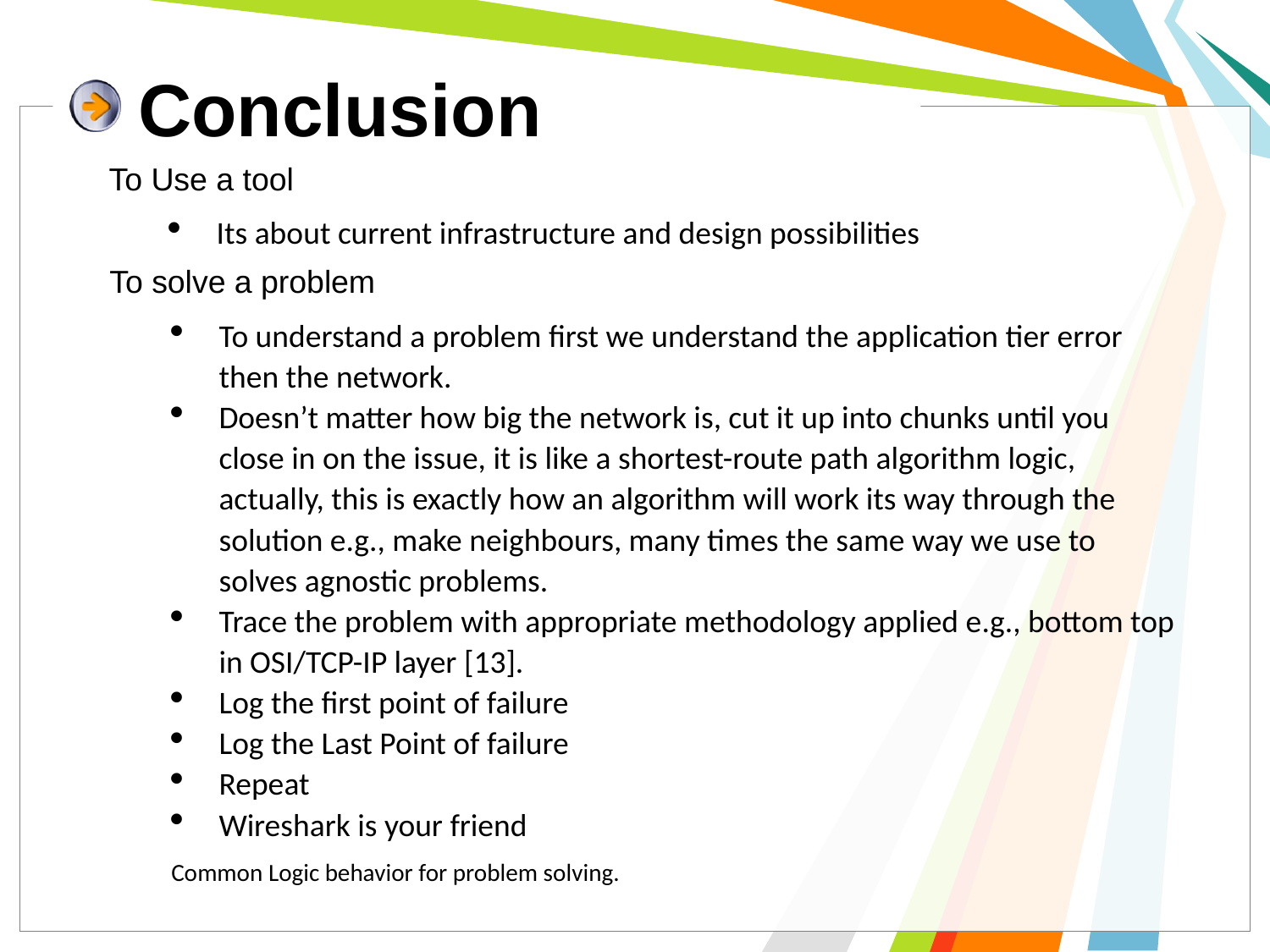

# Conclusion
To Use a tool
Its about current infrastructure and design possibilities
To solve a problem
To understand a problem first we understand the application tier error then the network.
Doesn’t matter how big the network is, cut it up into chunks until you close in on the issue, it is like a shortest-route path algorithm logic, actually, this is exactly how an algorithm will work its way through the solution e.g., make neighbours, many times the same way we use to solves agnostic problems.
Trace the problem with appropriate methodology applied e.g., bottom top in OSI/TCP-IP layer [13].
Log the first point of failure
Log the Last Point of failure
Repeat
Wireshark is your friend
Common Logic behavior for problem solving.